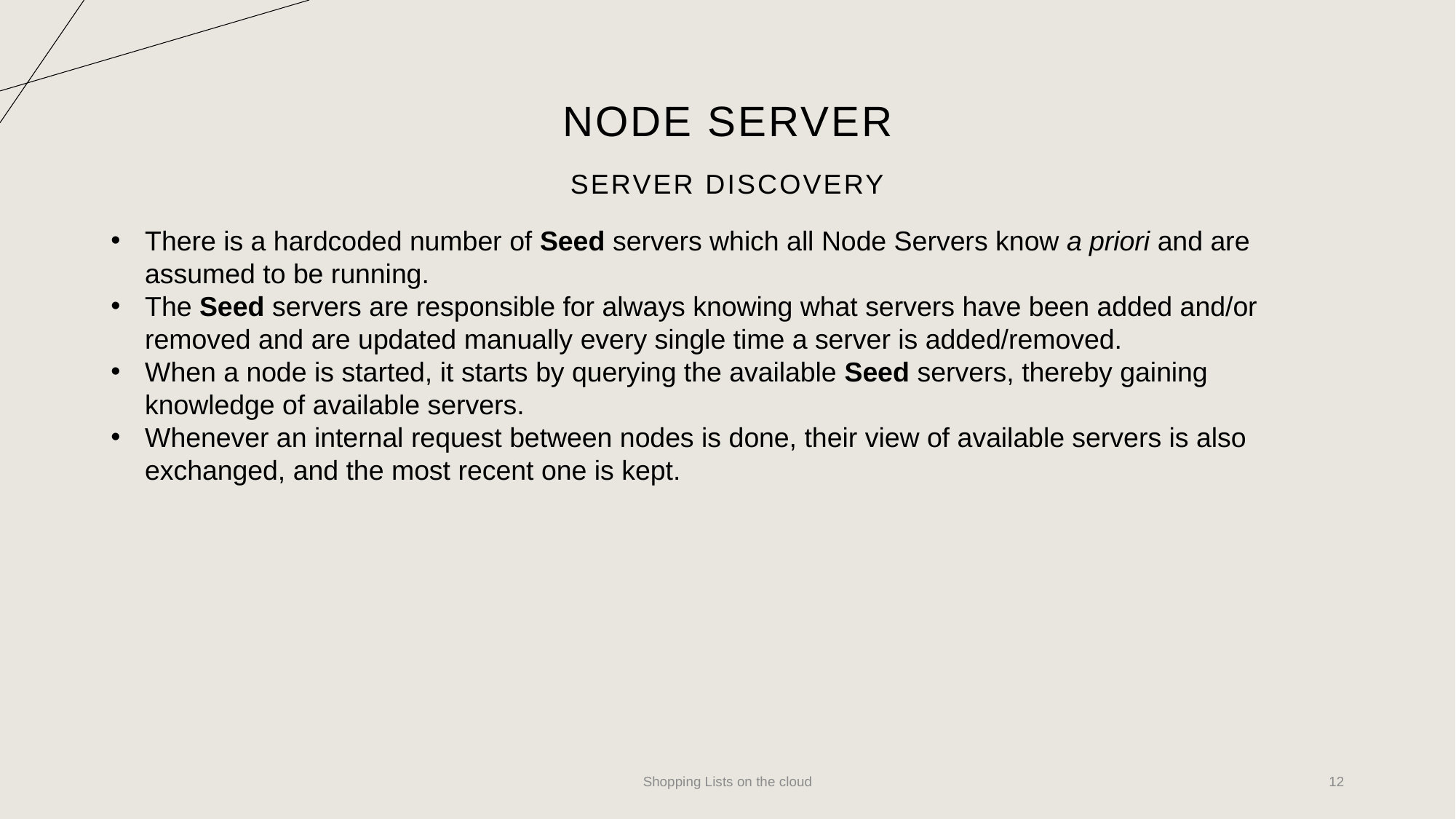

# NODE SERVER
Server discovery
There is a hardcoded number of Seed servers which all Node Servers know a priori and are assumed to be running.
The Seed servers are responsible for always knowing what servers have been added and/or removed and are updated manually every single time a server is added/removed.
When a node is started, it starts by querying the available Seed servers, thereby gaining knowledge of available servers.
Whenever an internal request between nodes is done, their view of available servers is also exchanged, and the most recent one is kept.

Shopping Lists on the cloud
12